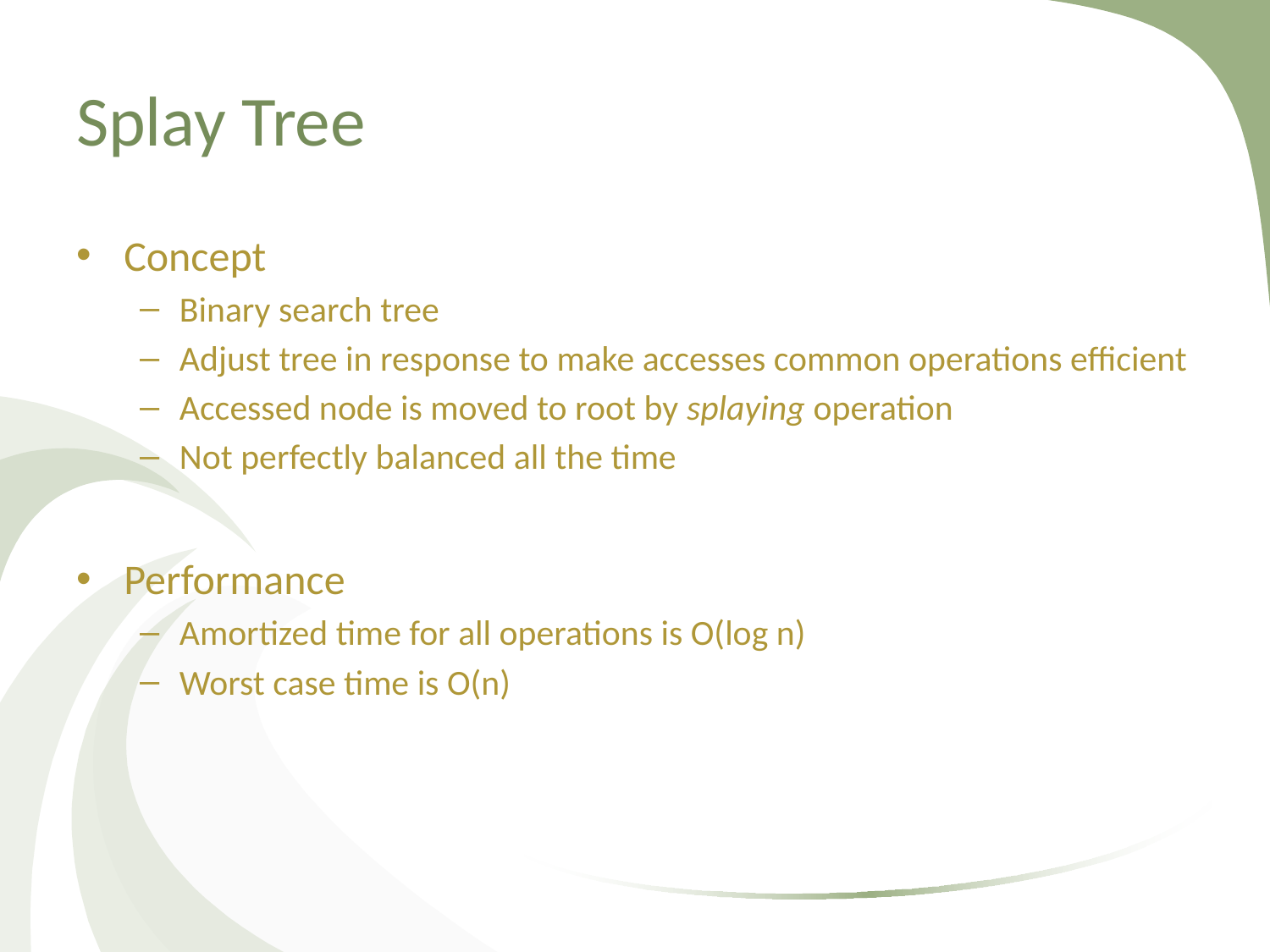

# Splay Tree
Concept
Binary search tree
Adjust tree in response to make accesses common operations efficient
Accessed node is moved to root by splaying operation
Not perfectly balanced all the time

Performance
Amortized time for all operations is O(log n)
Worst case time is O(n)